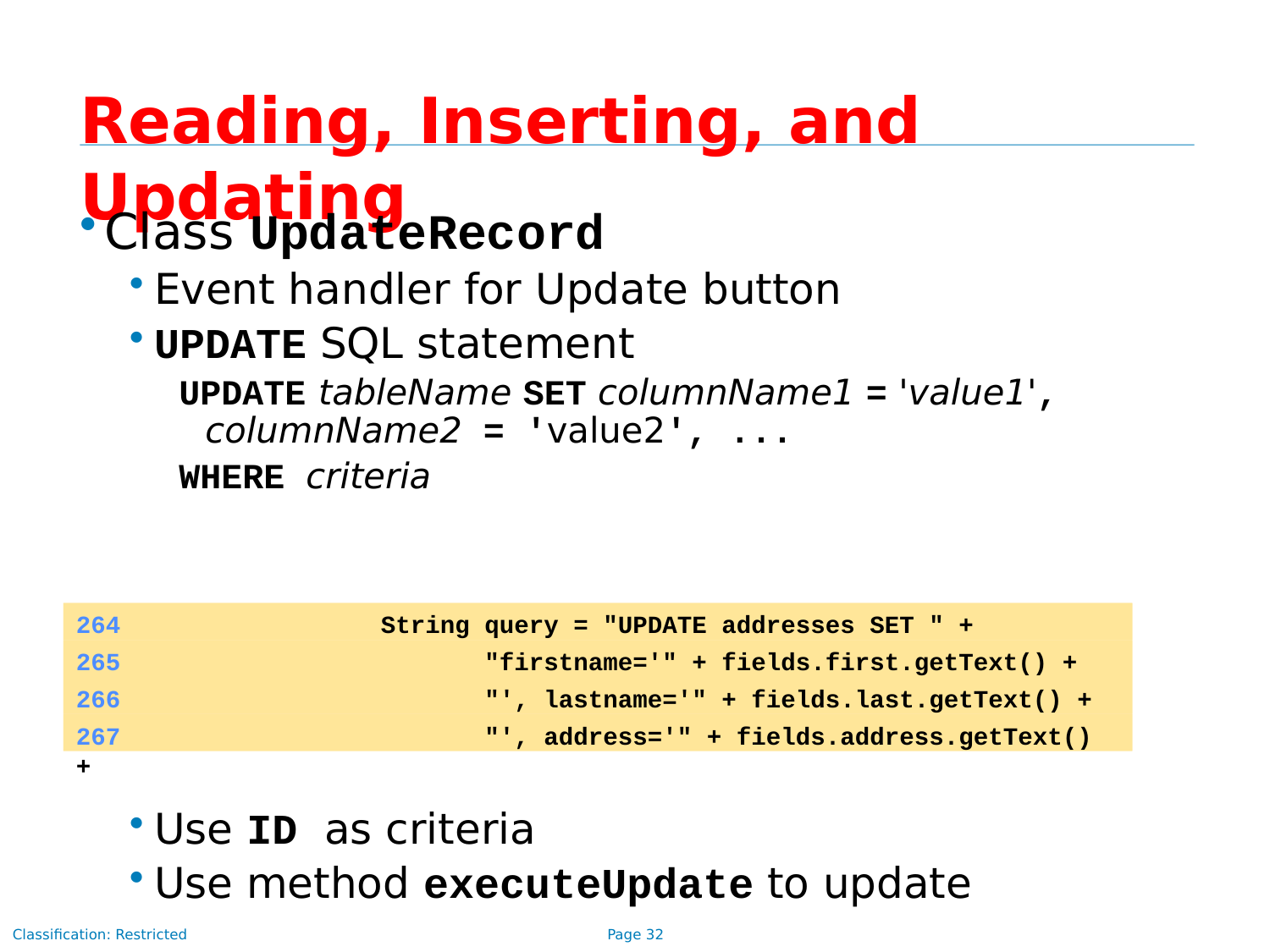

# Reading, Inserting, and Updating
Class UpdateRecord
Event handler for Update button
UPDATE SQL statement
UPDATE tableName SET columnName1 = 'value1', columnName2 = 'value2', ...
WHERE criteria

Use ID  as criteria
Use method executeUpdate to update

	264	            String query = "UPDATE addresses SET " +

	265	                   "firstname='" + fields.first.getText() +

	266	                   "', lastname='" + fields.last.getText() +

	267	                   "', address='" + fields.address.getText() +